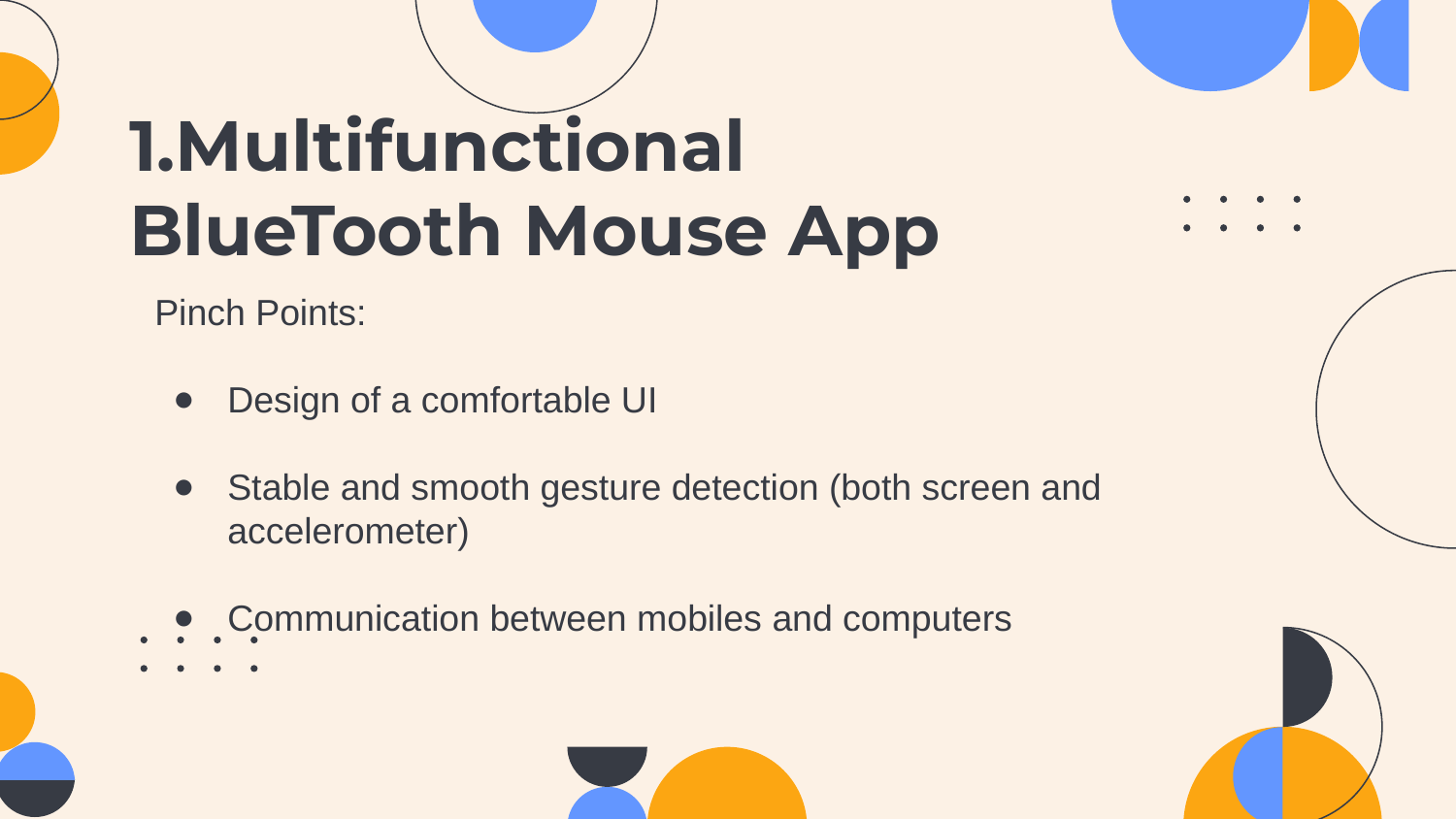

1.Multifunctional BlueTooth Mouse App
Pinch Points:

Design of a comfortable UI

Stable and smooth gesture detection (both screen and accelerometer)

Communication between mobiles and computers